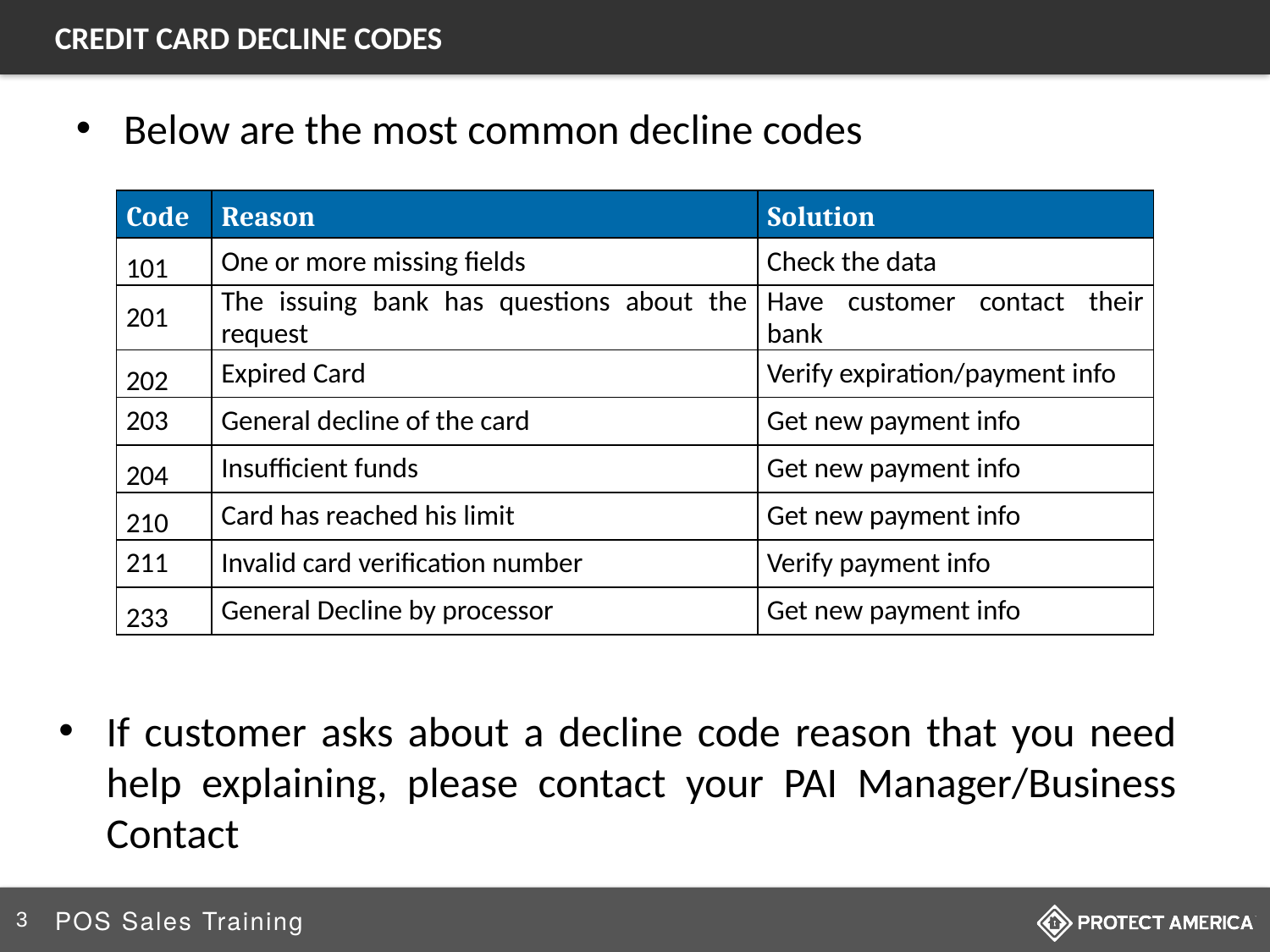

CREDIT CARD DECLINE CODES
Below are the most common decline codes

| Code | Reason | Solution |
| --- | --- | --- |
| 101 | One or more missing fields | Check the data |
| 201 | The issuing bank has questions about the request | Have customer contact their bank |
| 202 | Expired Card | Verify expiration/payment info |
| 203 | General decline of the card | Get new payment info |
| 204 | Insufficient funds | Get new payment info |
| 210 | Card has reached his limit | Get new payment info |
| 211 | Invalid card verification number | Verify payment info |
| 233 | General Decline by processor | Get new payment info |
If customer asks about a decline code reason that you need help explaining, please contact your PAI Manager/Business Contact